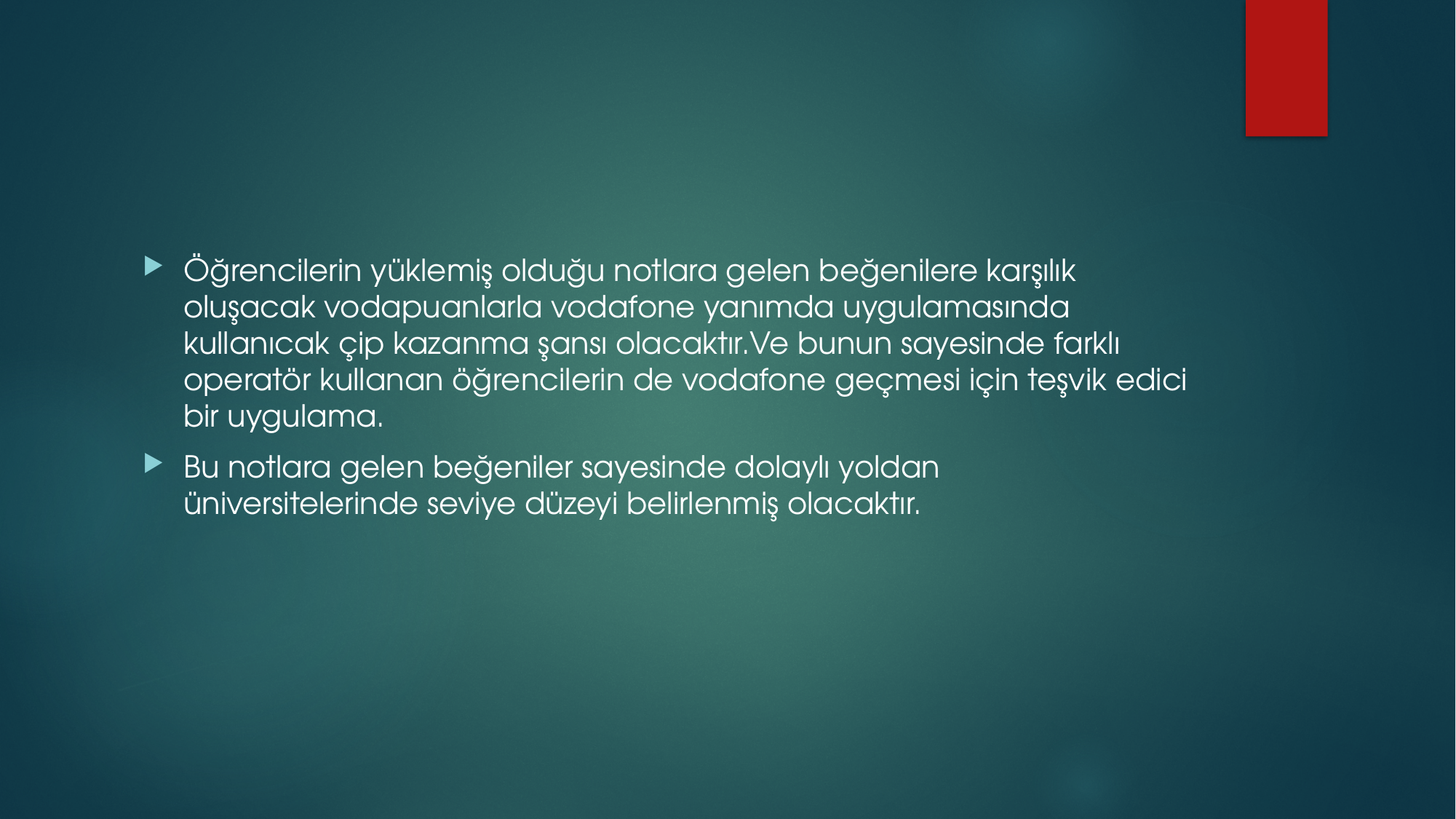

Öğrencilerin yüklemiş olduğu notlara gelen beğenilere karşılık oluşacak vodapuanlarla vodafone yanımda uygulamasında kullanıcak çip kazanma şansı olacaktır.Ve bunun sayesinde farklı operatör kullanan öğrencilerin de vodafone geçmesi için teşvik edici bir uygulama.
Bu notlara gelen beğeniler sayesinde dolaylı yoldan  üniversitelerinde seviye düzeyi belirlenmiş olacaktır.